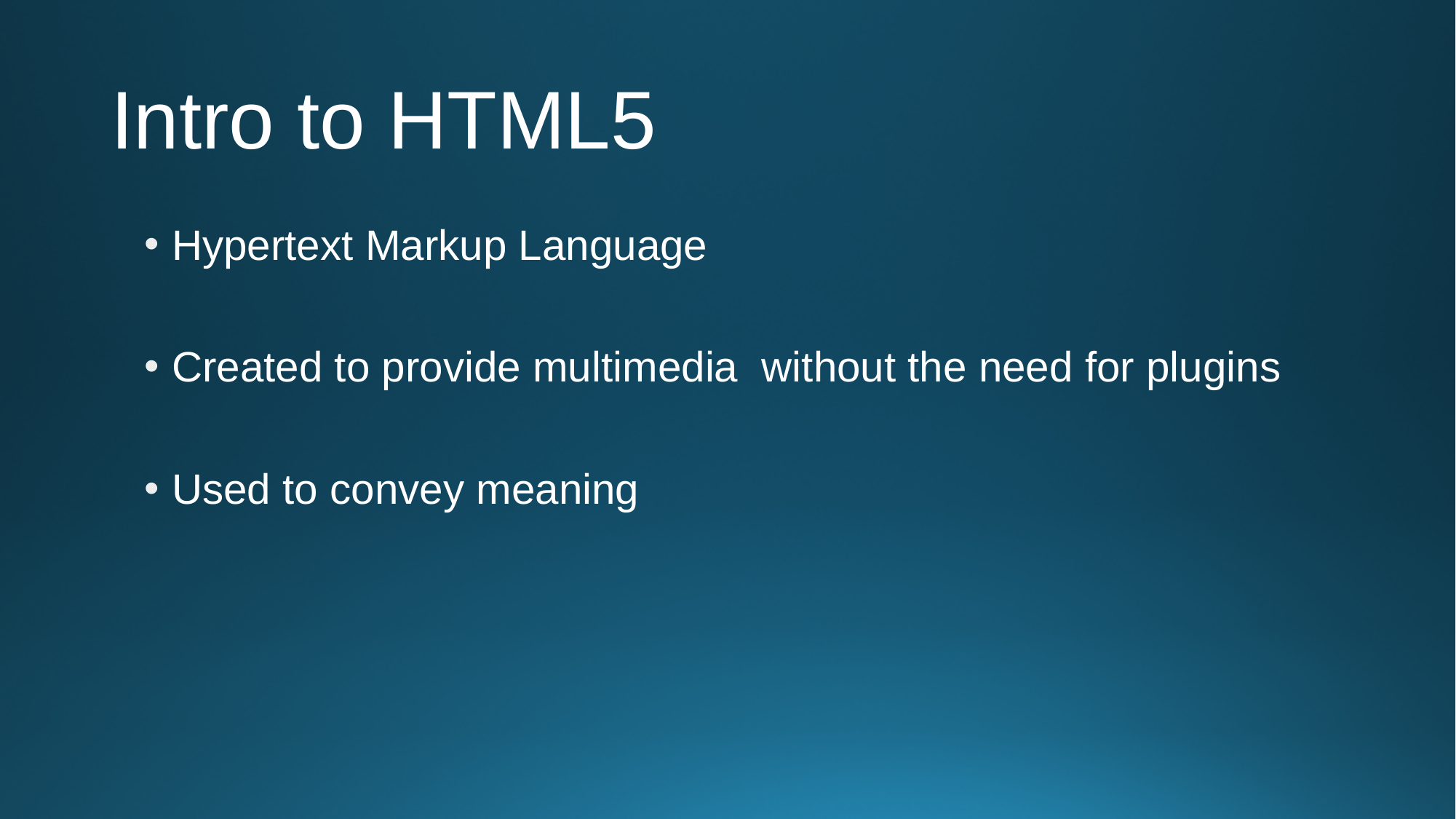

# Intro to HTML5
Hypertext Markup Language

Created to provide multimedia  without the need for plugins

Used to convey meaning